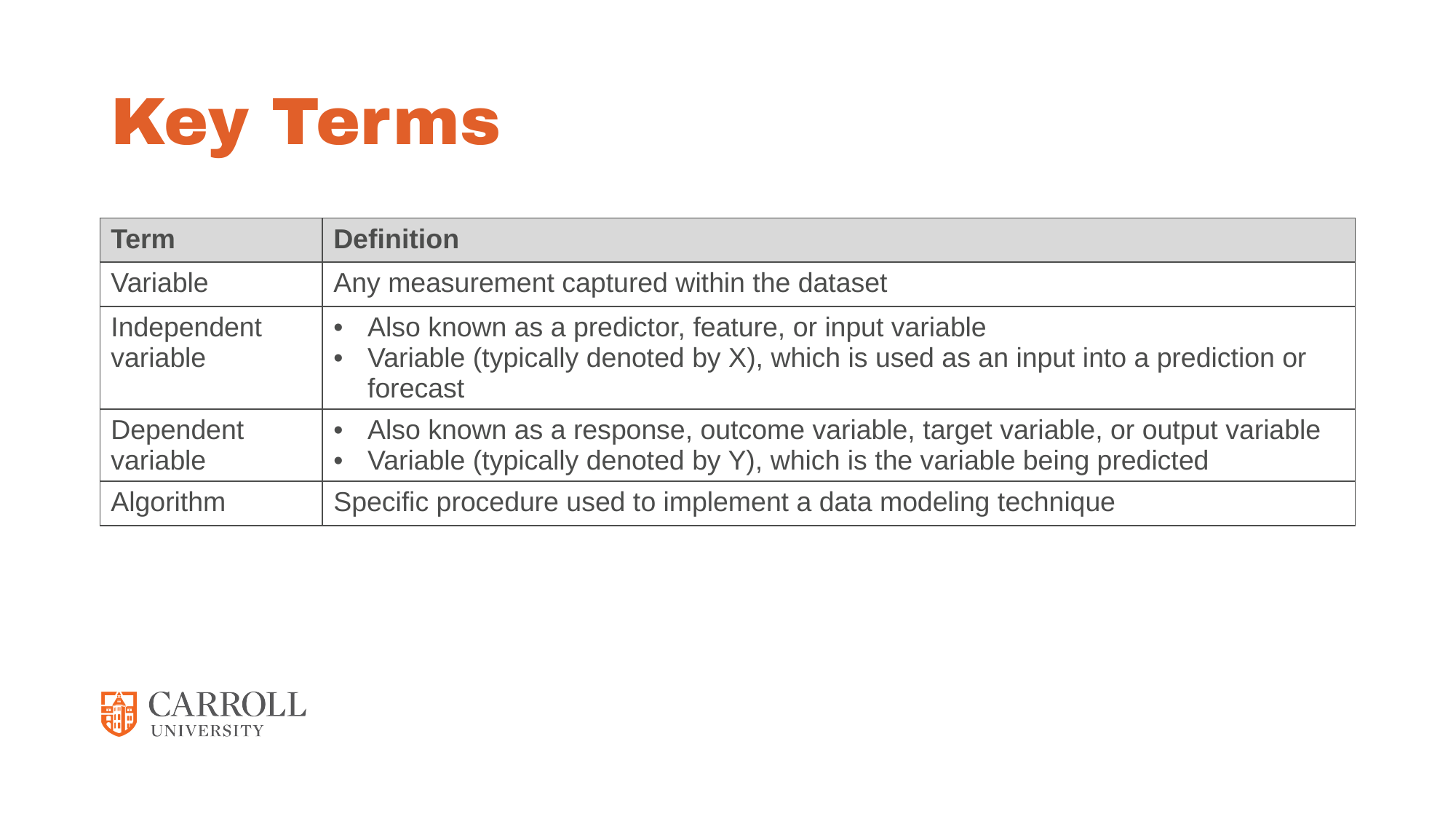

# Key Terms
| Term | Definition |
| --- | --- |
| Variable | Any measurement captured within the dataset |
| Independent variable | Also known as a predictor, feature, or input variable Variable (typically denoted by X), which is used as an input into a prediction or forecast |
| Dependent variable | Also known as a response, outcome variable, target variable, or output variable Variable (typically denoted by Y), which is the variable being predicted |
| Algorithm | Specific procedure used to implement a data modeling technique |